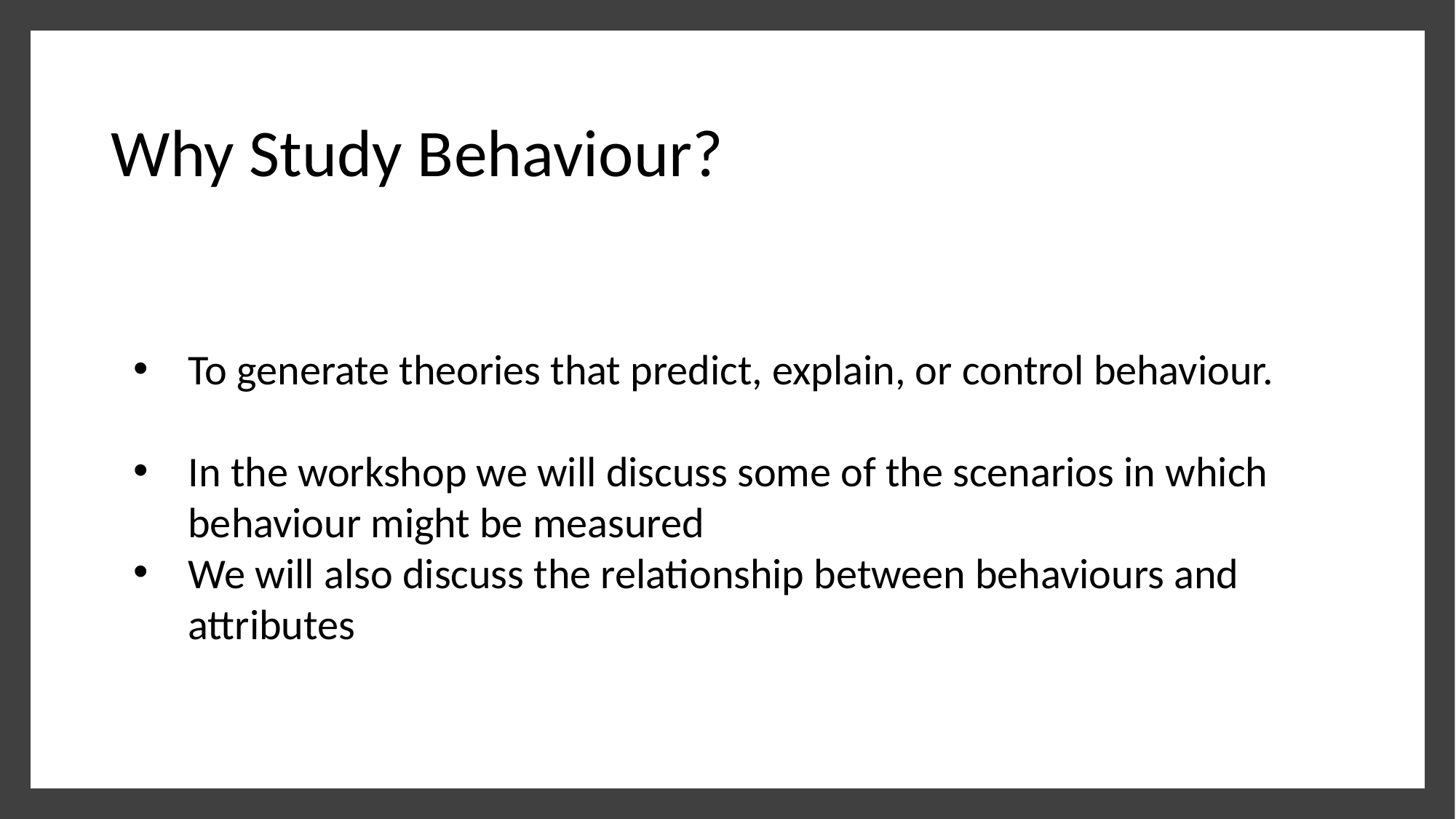

# Why Study Behaviour?
To generate theories that predict, explain, or control behaviour.

In the workshop we will discuss some of the scenarios in which behaviour might be measured
We will also discuss the relationship between behaviours and attributes